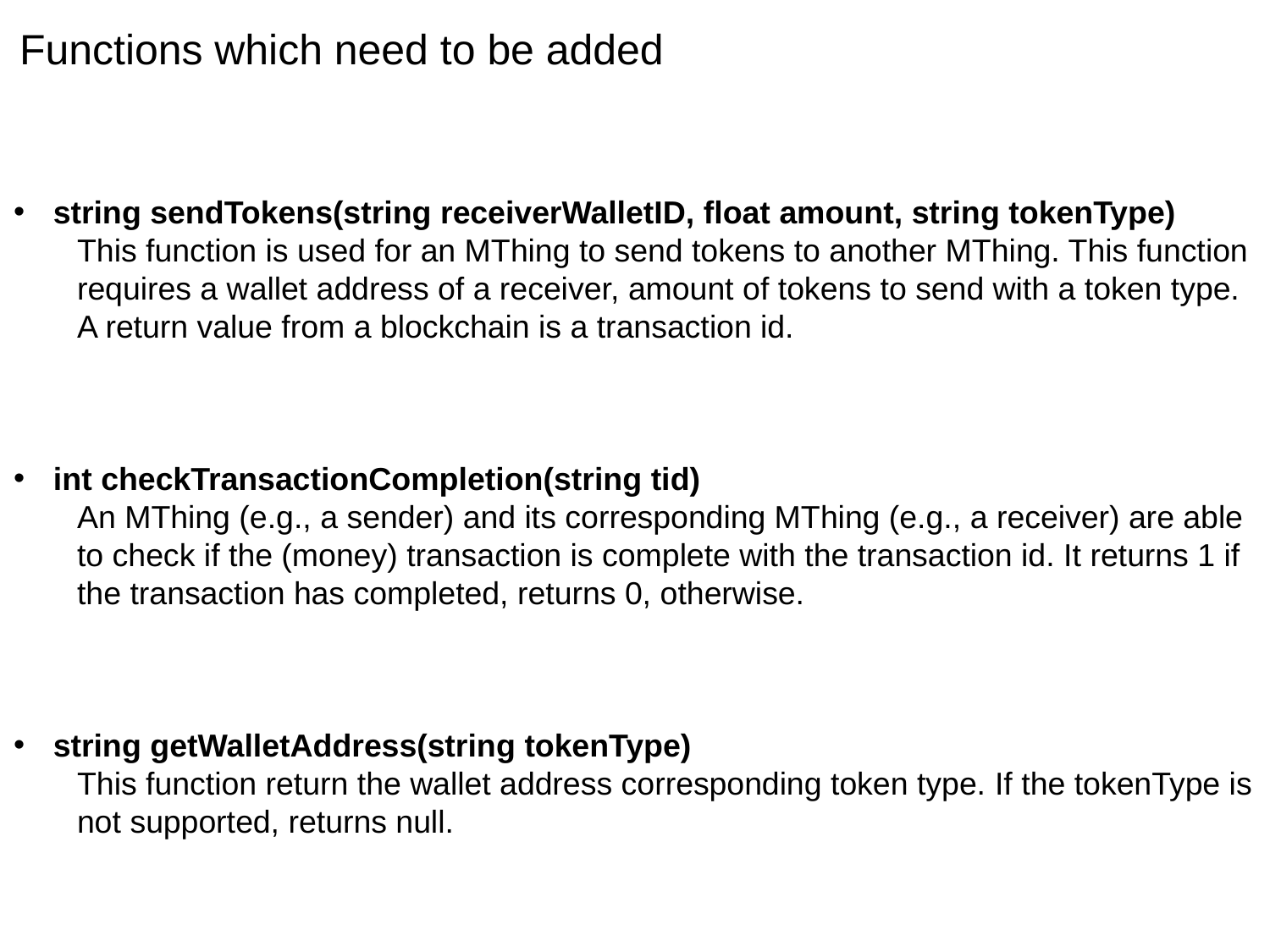

Functions which need to be added
string sendTokens(string receiverWalletID, float amount, string tokenType)
This function is used for an MThing to send tokens to another MThing. This function requires a wallet address of a receiver, amount of tokens to send with a token type. A return value from a blockchain is a transaction id.

int checkTransactionCompletion(string tid)
An MThing (e.g., a sender) and its corresponding MThing (e.g., a receiver) are able to check if the (money) transaction is complete with the transaction id. It returns 1 if the transaction has completed, returns 0, otherwise.

string getWalletAddress(string tokenType)
This function return the wallet address corresponding token type. If the tokenType is not supported, returns null.